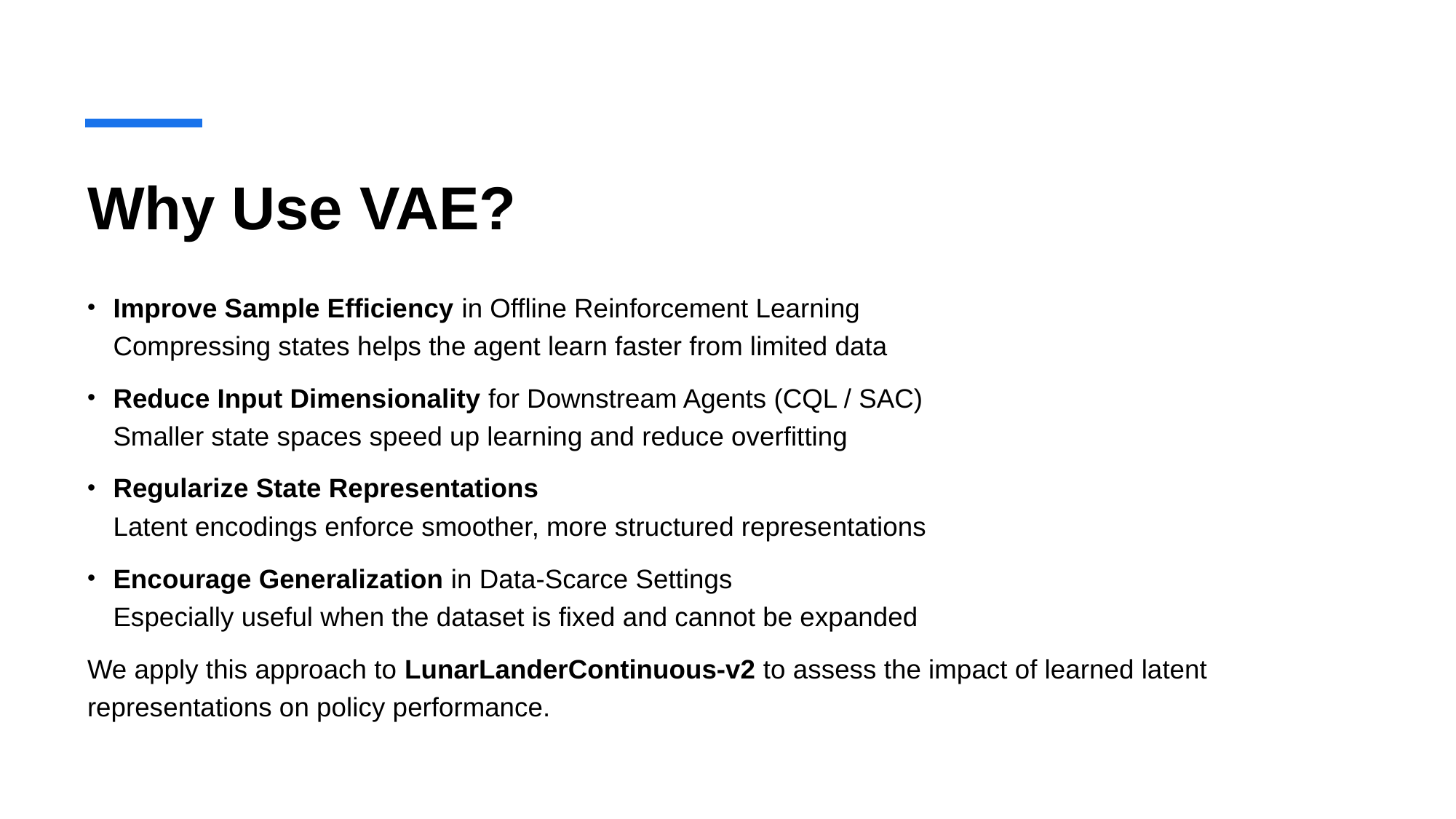

# Why Use VAE?
Improve Sample Efficiency in Offline Reinforcement Learning
Compressing states helps the agent learn faster from limited data
Reduce Input Dimensionality for Downstream Agents (CQL / SAC)
Smaller state spaces speed up learning and reduce overfitting
Regularize State Representations
Latent encodings enforce smoother, more structured representations
Encourage Generalization in Data-Scarce Settings
Especially useful when the dataset is fixed and cannot be expanded
We apply this approach to LunarLanderContinuous-v2 to assess the impact of learned latent representations on policy performance.